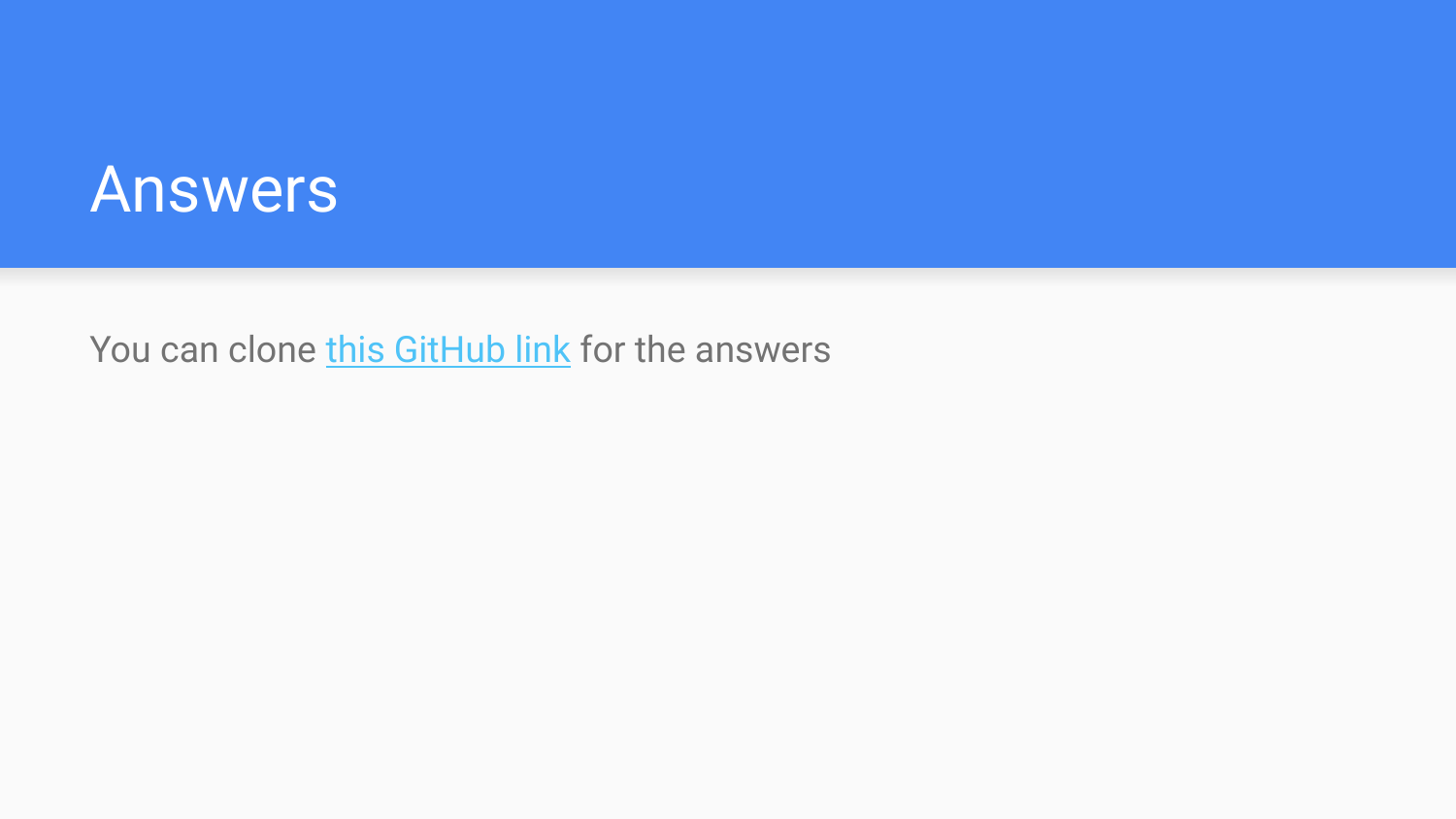

# Answers
You can clone this GitHub link for the answers